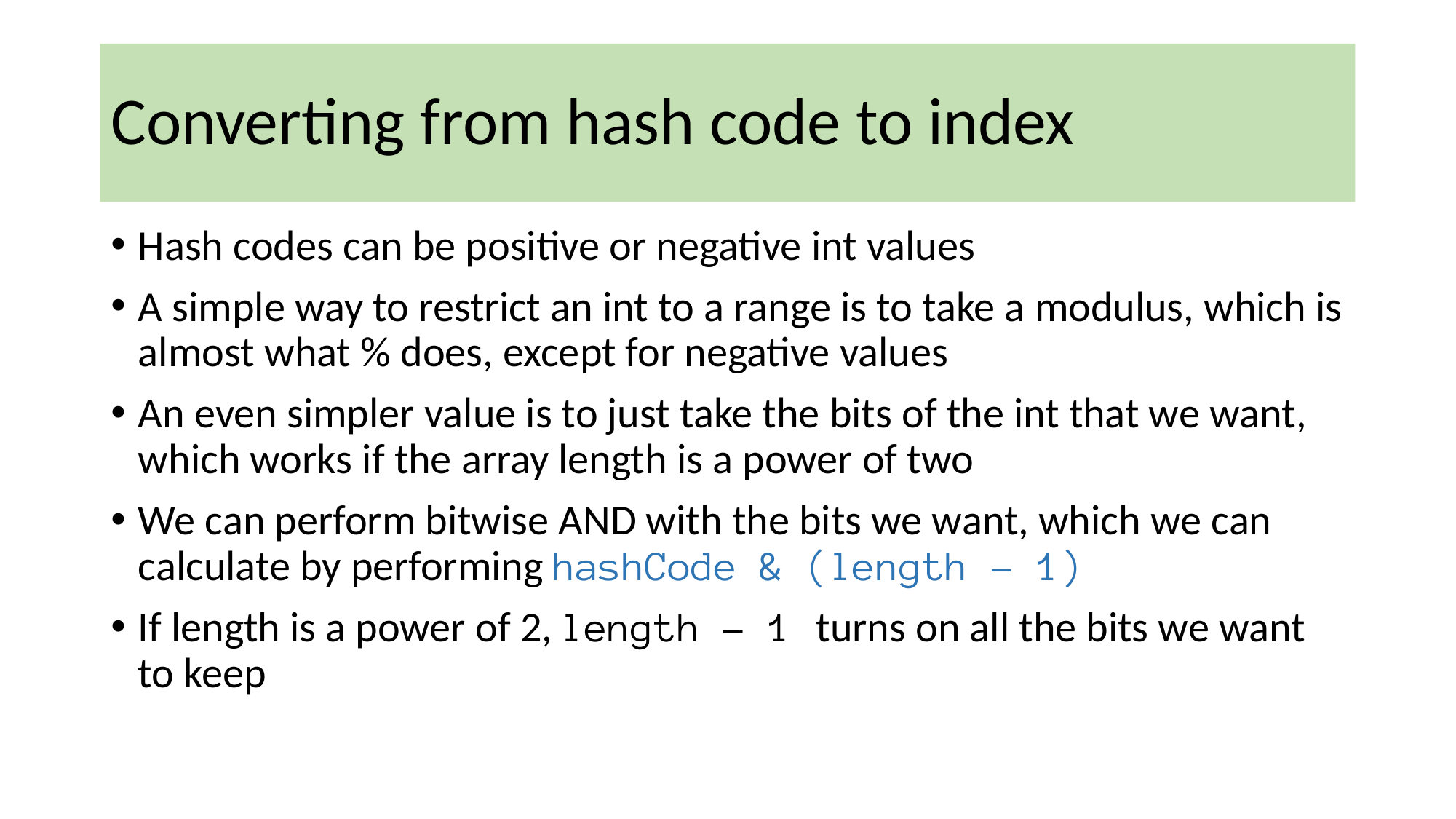

# Converting from hash code to index
Hash codes can be positive or negative int values
A simple way to restrict an int to a range is to take a modulus, which is almost what % does, except for negative values
An even simpler value is to just take the bits of the int that we want, which works if the array length is a power of two
We can perform bitwise AND with the bits we want, which we can calculate by performing hashCode & (length - 1)
If length is a power of 2, length - 1 turns on all the bits we want to keep